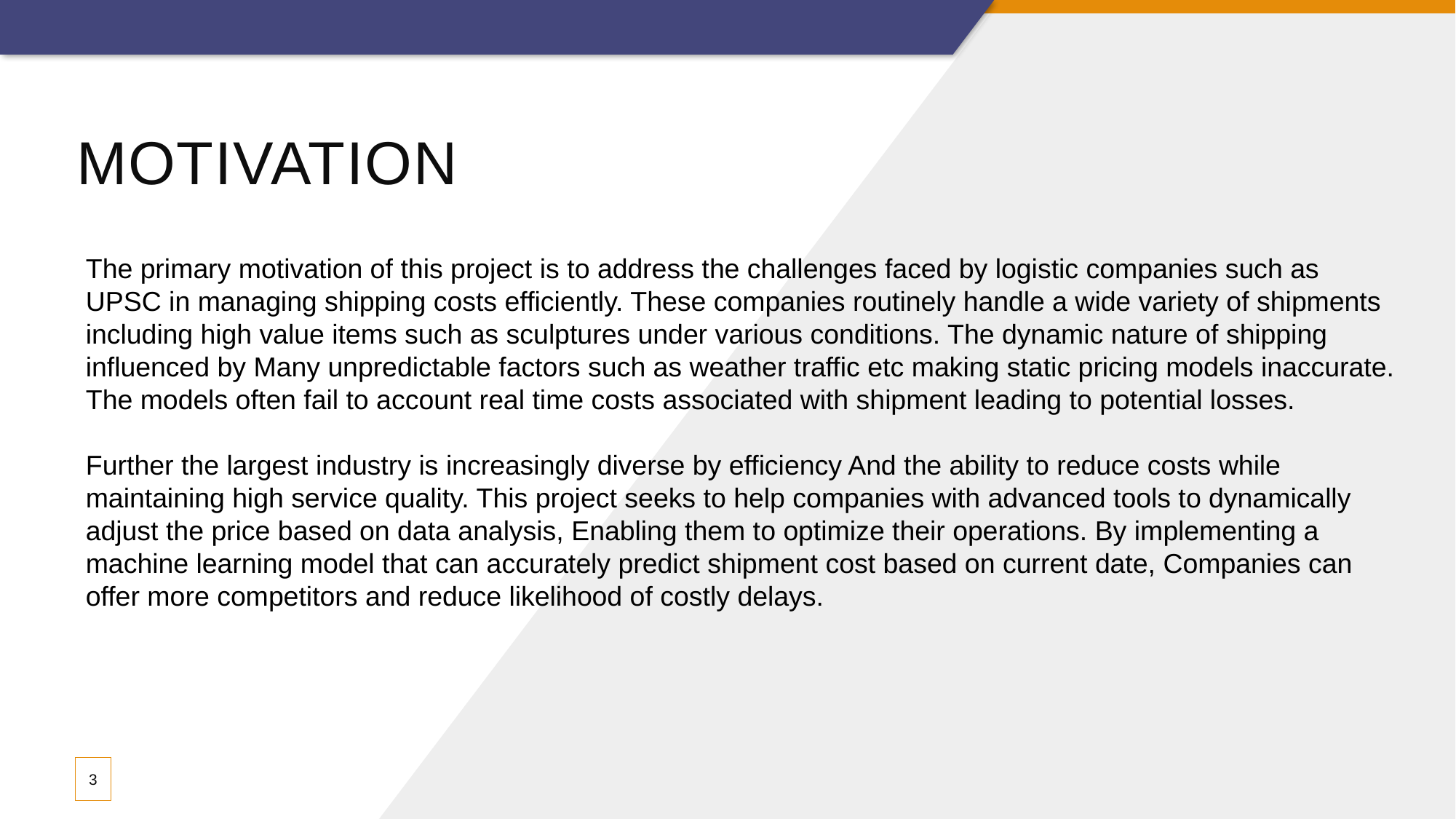

# Motivation
The primary motivation of this project is to address the challenges faced by logistic companies such as UPSC in managing shipping costs efficiently. These companies routinely handle a wide variety of shipments including high value items such as sculptures under various conditions. The dynamic nature of shipping influenced by Many unpredictable factors such as weather traffic etc making static pricing models inaccurate. The models often fail to account real time costs associated with shipment leading to potential losses.

Further the largest industry is increasingly diverse by efficiency And the ability to reduce costs while maintaining high service quality. This project seeks to help companies with advanced tools to dynamically adjust the price based on data analysis, Enabling them to optimize their operations. By implementing a machine learning model that can accurately predict shipment cost based on current date, Companies can offer more competitors and reduce likelihood of costly delays.
3